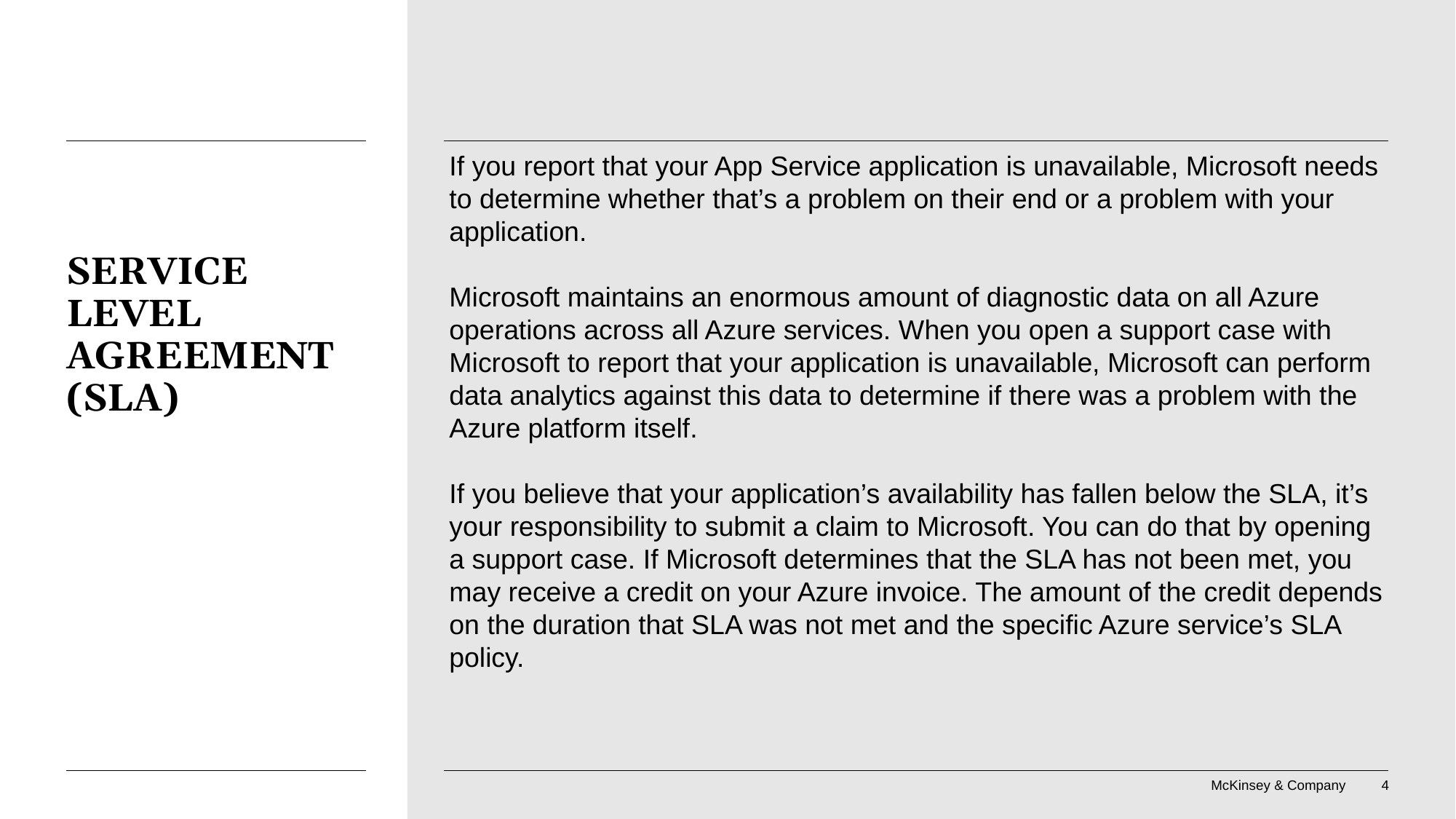

If you report that your App Service application is unavailable, Microsoft needs to determine whether that’s a problem on their end or a problem with your application.

Microsoft maintains an enormous amount of diagnostic data on all Azure operations across all Azure services. When you open a support case with Microsoft to report that your application is unavailable, Microsoft can perform data analytics against this data to determine if there was a problem with the Azure platform itself.

If you believe that your application’s availability has fallen below the SLA, it’s your responsibility to submit a claim to Microsoft. You can do that by opening a support case. If Microsoft determines that the SLA has not been met, you may receive a credit on your Azure invoice. The amount of the credit depends on the duration that SLA was not met and the specific Azure service’s SLA policy.

# Service level agreement (SLA)